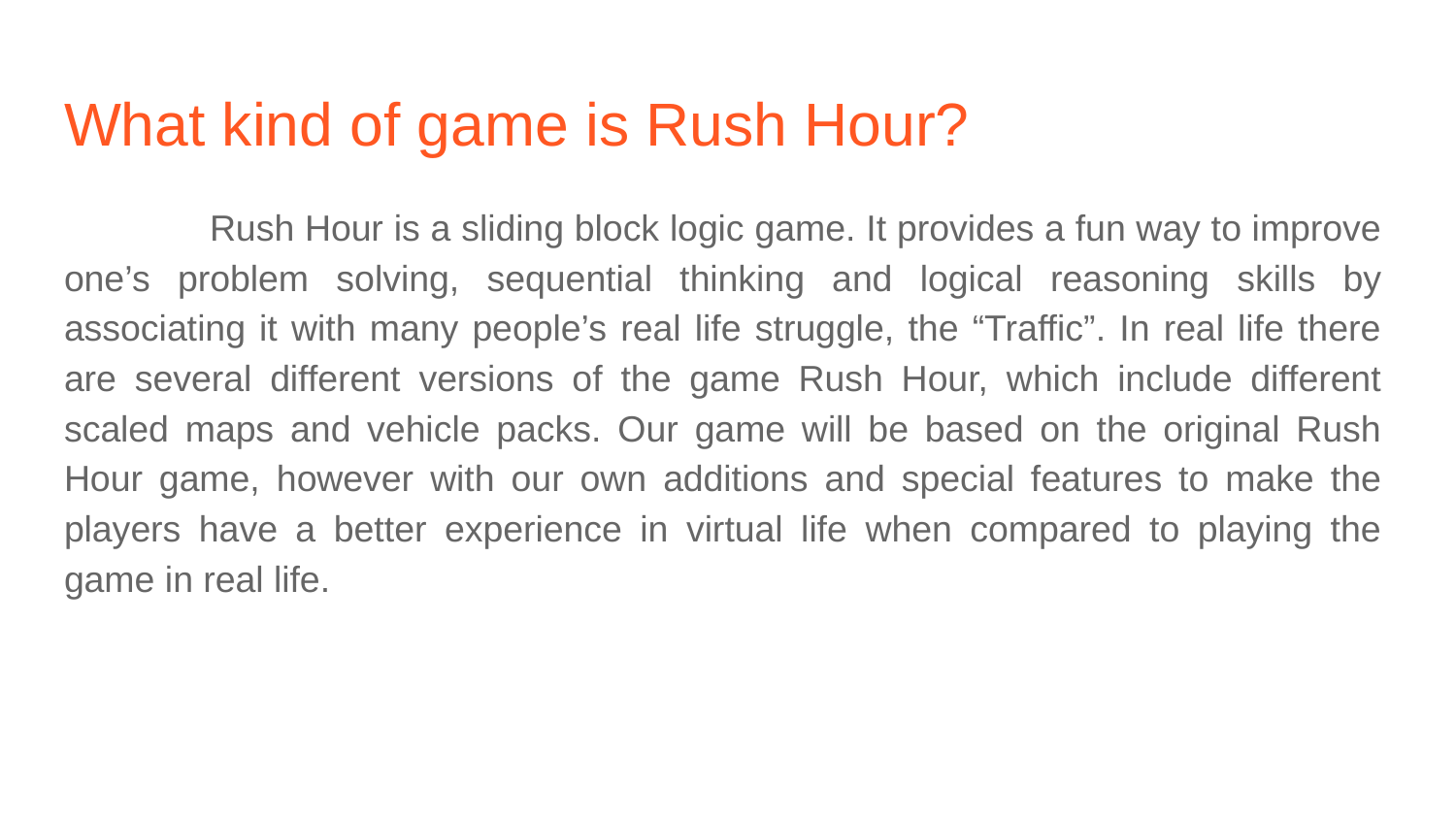

# What kind of game is Rush Hour?
	Rush Hour is a sliding block logic game. It provides a fun way to improve one’s problem solving, sequential thinking and logical reasoning skills by associating it with many people’s real life struggle, the “Traffic”. In real life there are several different versions of the game Rush Hour, which include different scaled maps and vehicle packs. Our game will be based on the original Rush Hour game, however with our own additions and special features to make the players have a better experience in virtual life when compared to playing the game in real life.